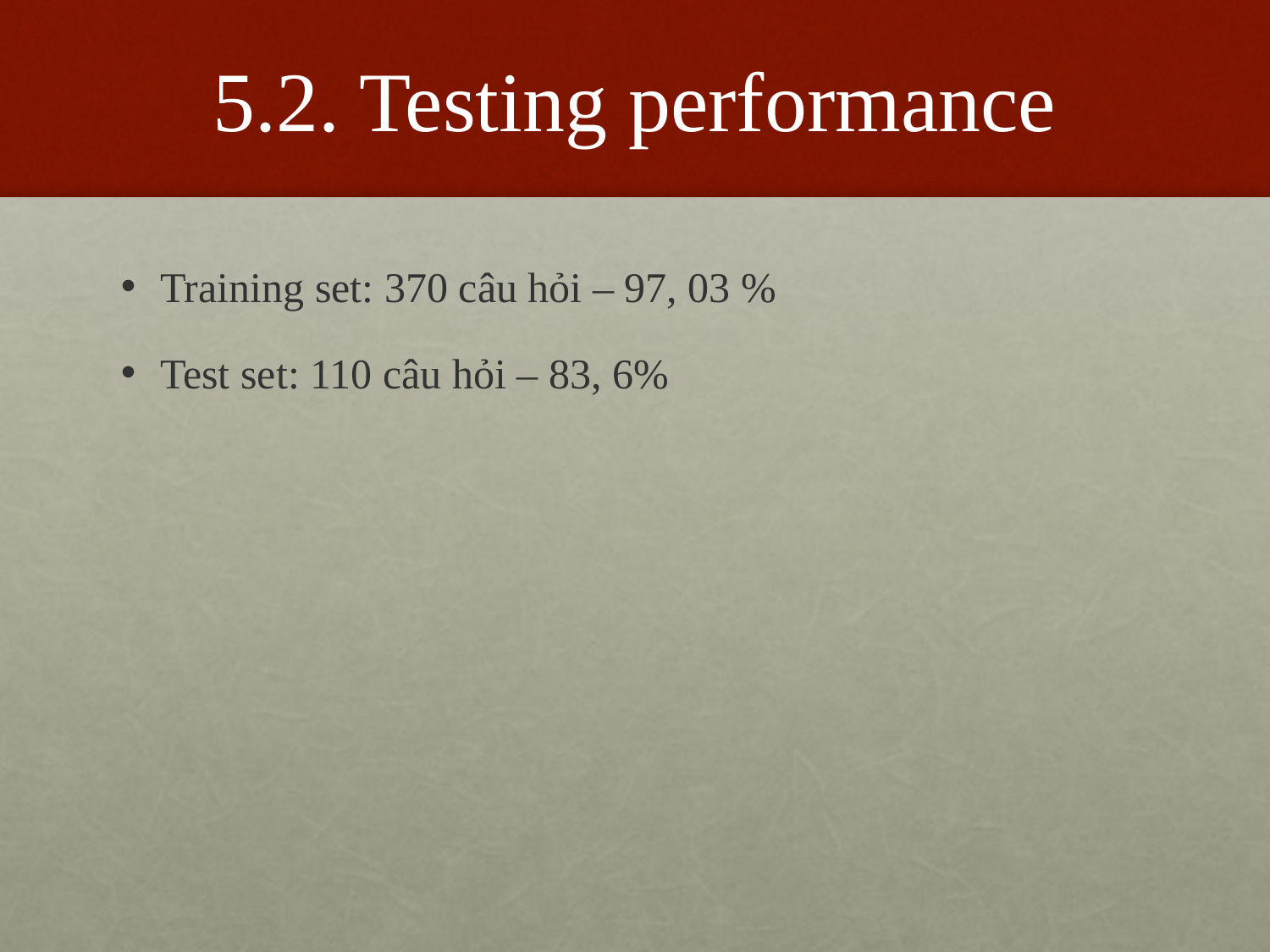

# 5.2. Testing performance
Training set: 370 câu hỏi – 97, 03 %
Test set: 110 câu hỏi – 83, 6%